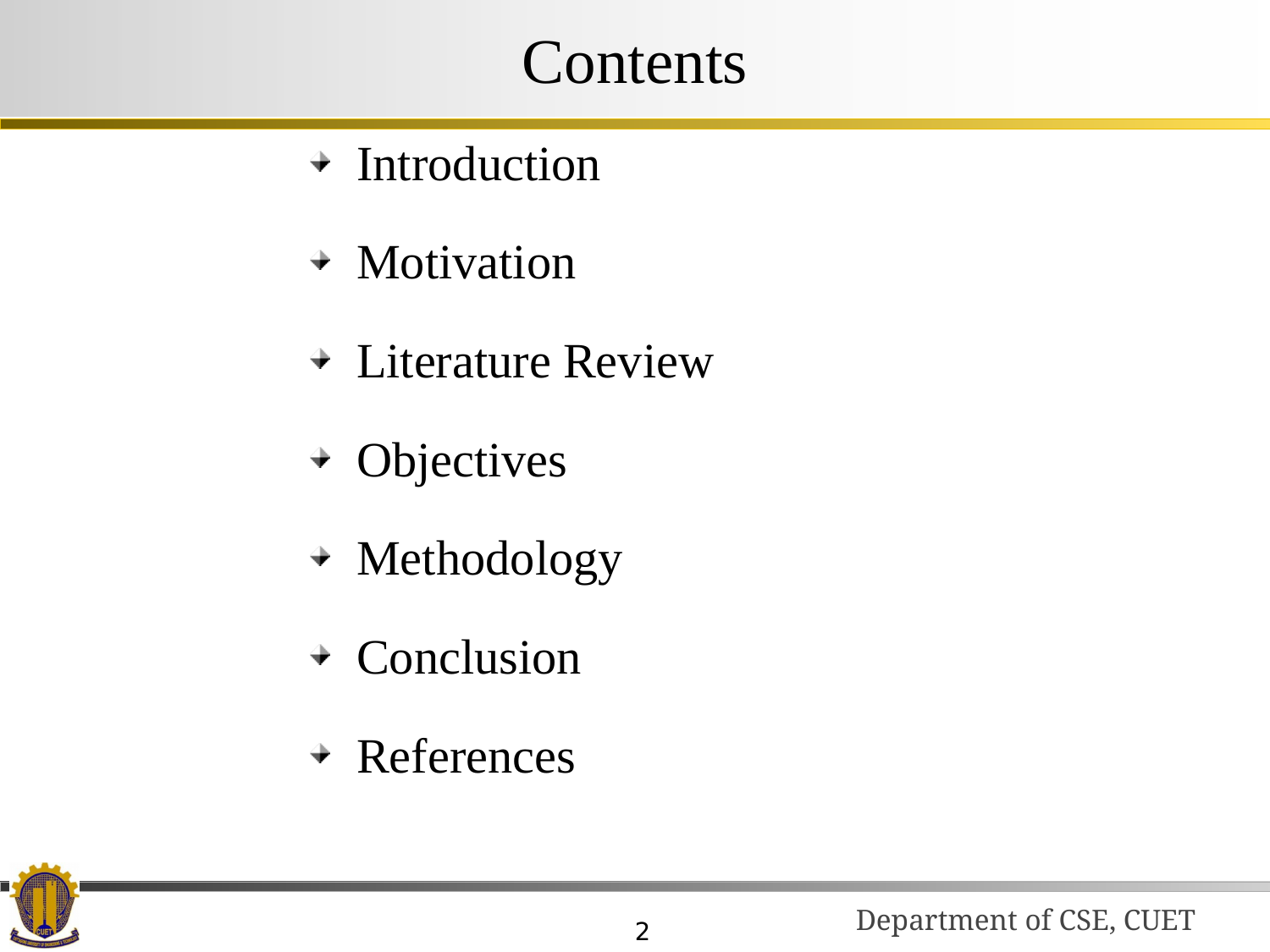

# Contents
Introduction
Motivation
Literature Review
Objectives
Methodology
Conclusion
References